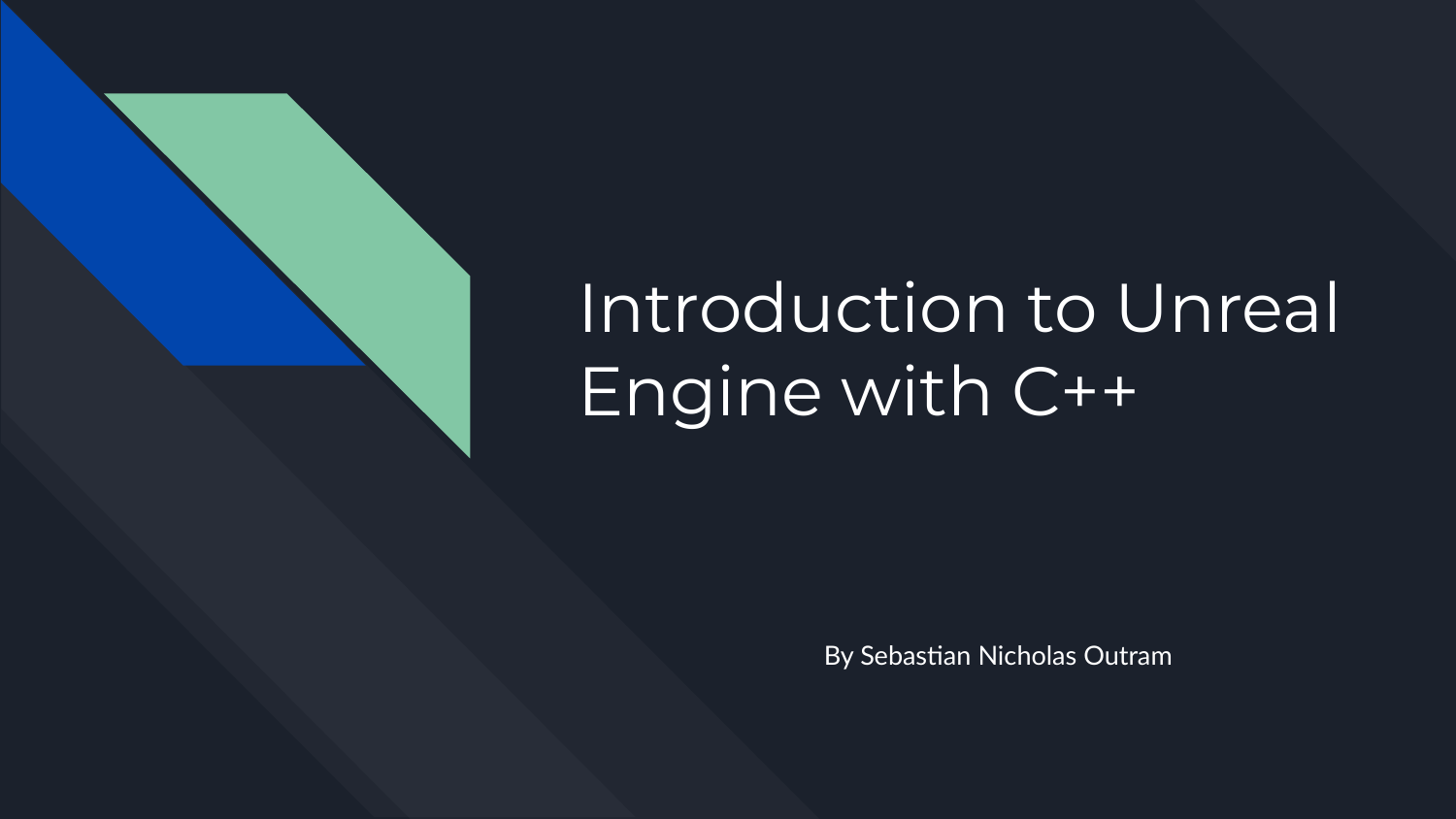

# Introduction to Unreal Engine with C++
By Sebastian Nicholas Outram